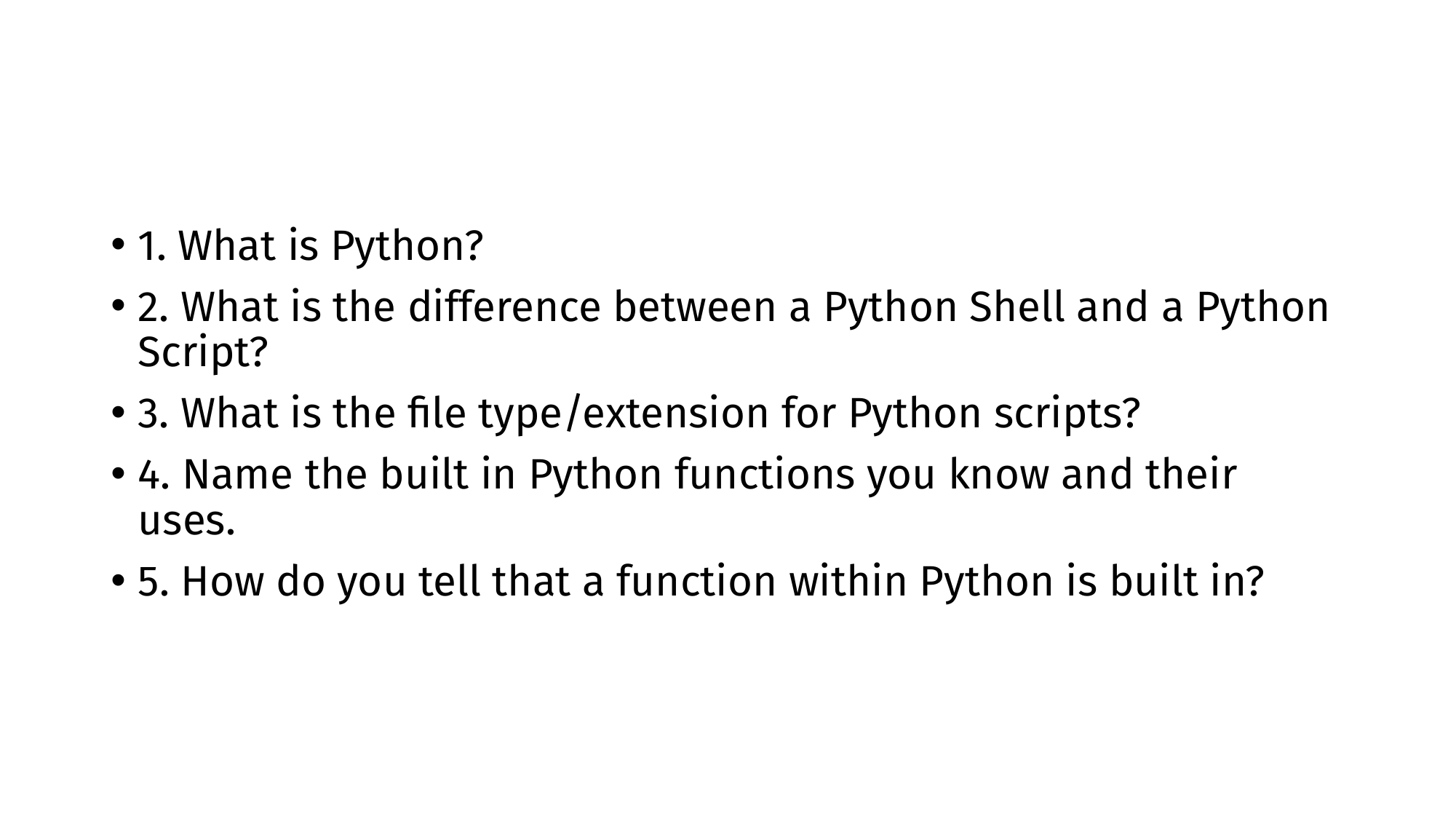

#
1. What is Python?
2. What is the difference between a Python Shell and a Python Script?
3. What is the file type/extension for Python scripts?
4. Name the built in Python functions you know and their uses.
5. How do you tell that a function within Python is built in?